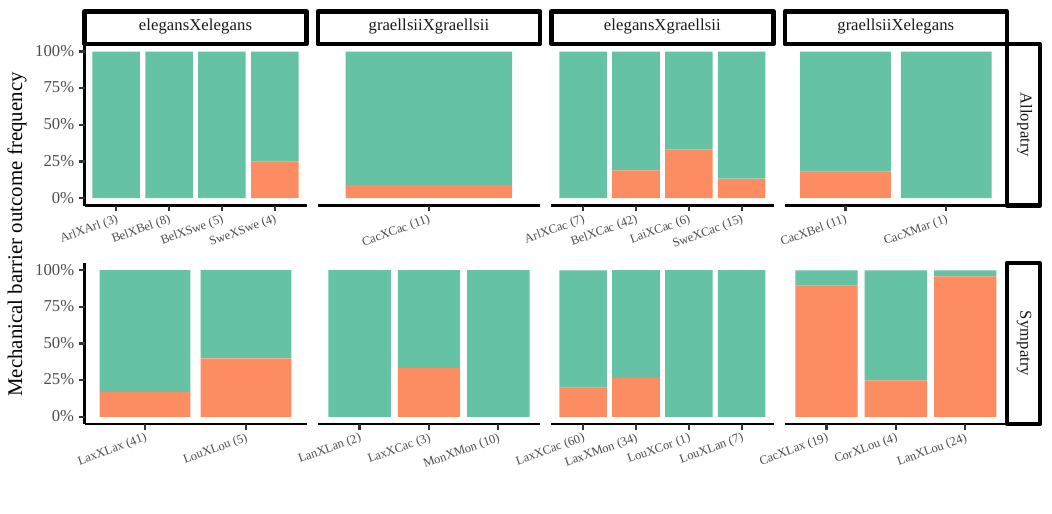

elegansXelegans
graellsiiXgraellsii
elegansXgraellsii
graellsiiXelegans

100%

75%

Allopatry
50%

25%

0%

ArlXArl (3)
BelXBel (8)
LaiXCac (6)
ArlXCac (7)
BelXSwe (5)
CacXMar (1)
BelXCac (42)
CacXBel (11)
SweXSwe (4)
Mechanical barrier outcome frequency
CacXCac (11)
SweXCac (15)

100%

75%

Sympatry
50%

25%

0%

LanXLan (2)
LaxXCac (3)
LouXCor (1)
CorXLou (4)
LouXLan (7)
LouXLou (5)
LaxXLax (41)
LaxXCac (60)
CacXLax (19)
LanXLou (24)
LaxXMon (34)
MonXMon (10)